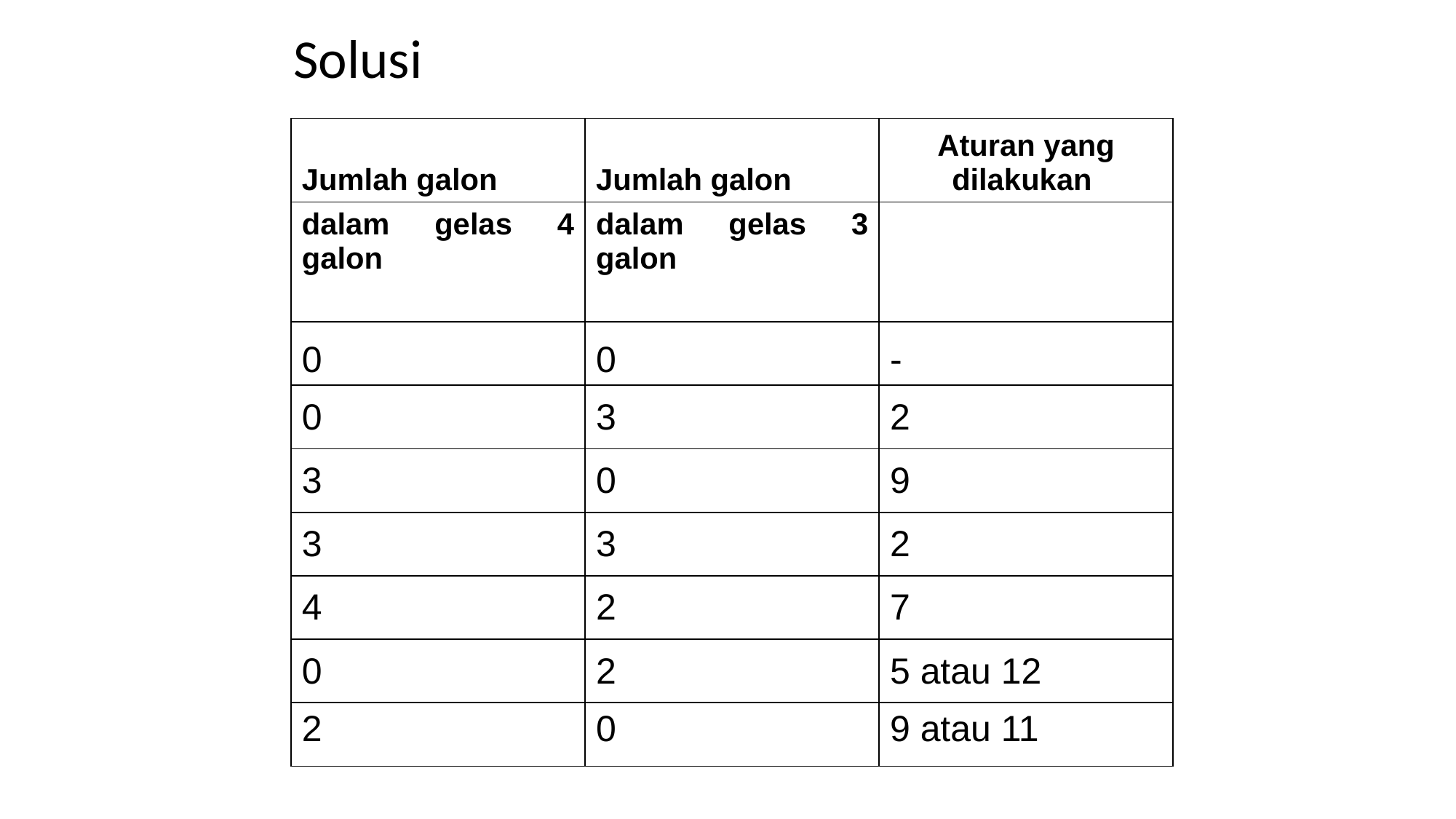

Solusi
| Jumlah galon | Jumlah galon | Aturan yang dilakukan |
| --- | --- | --- |
| dalam gelas 4 galon | dalam gelas 3 galon |  |
| 0 | 0 | - |
| 0 | 3 | 2 |
| 3 | 0 | 9 |
| 3 | 3 | 2 |
| 4 | 2 | 7 |
| 0 | 2 | 5 atau 12 |
| 2 | 0 | 9 atau 11 |